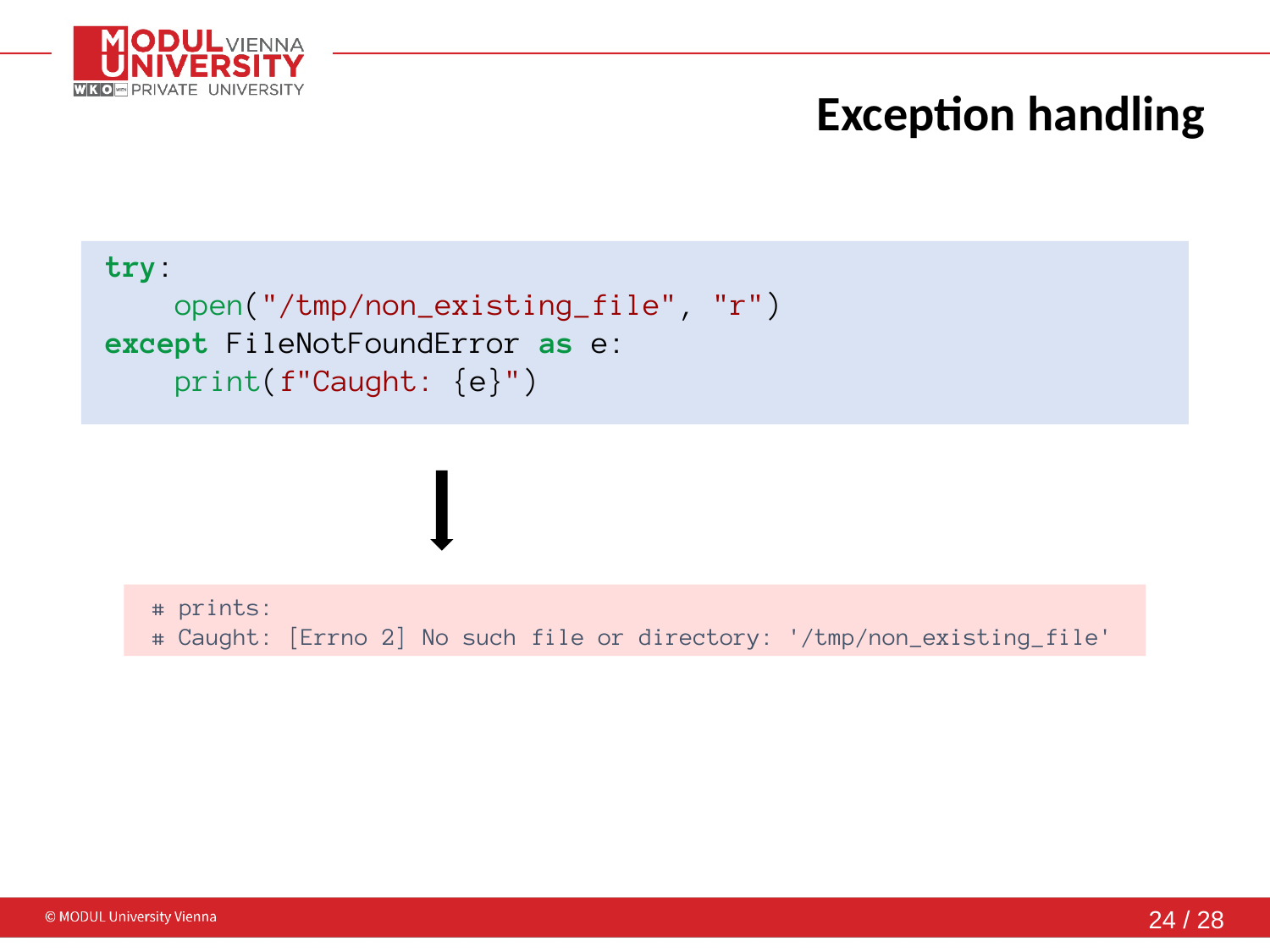

Exception handling
try:
    open("/tmp/non_existing_file", "r")
except FileNotFoundError as e:
    print(f"Caught: {e}")

# prints:
# Caught: [Errno 2] No such file or directory: '/tmp/non_existing_file'